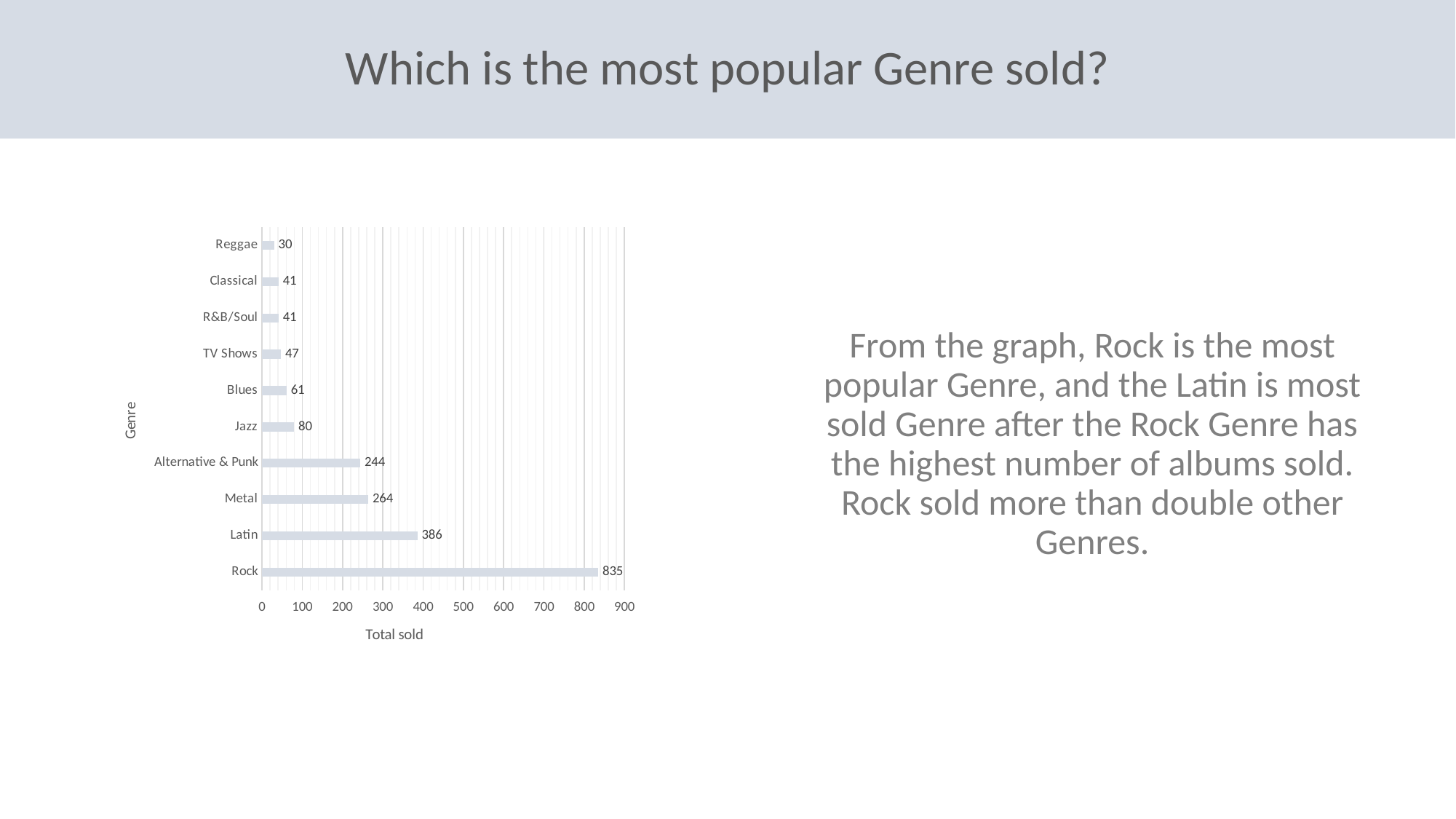

Which is the most popular Genre sold?

### Chart

| Category | Total Sold |
|---|---|
| Rock | 835.0 |
| Latin | 386.0 |
| Metal | 264.0 |
| Alternative & Punk | 244.0 |
| Jazz | 80.0 |
| Blues | 61.0 |
| TV Shows | 47.0 |
| R&B/Soul | 41.0 |
| Classical | 41.0 |
| Reggae | 30.0 |
From the graph, Rock is the most popular Genre, and the Latin is most sold Genre after the Rock Genre has the highest number of albums sold. Rock sold more than double other Genres.